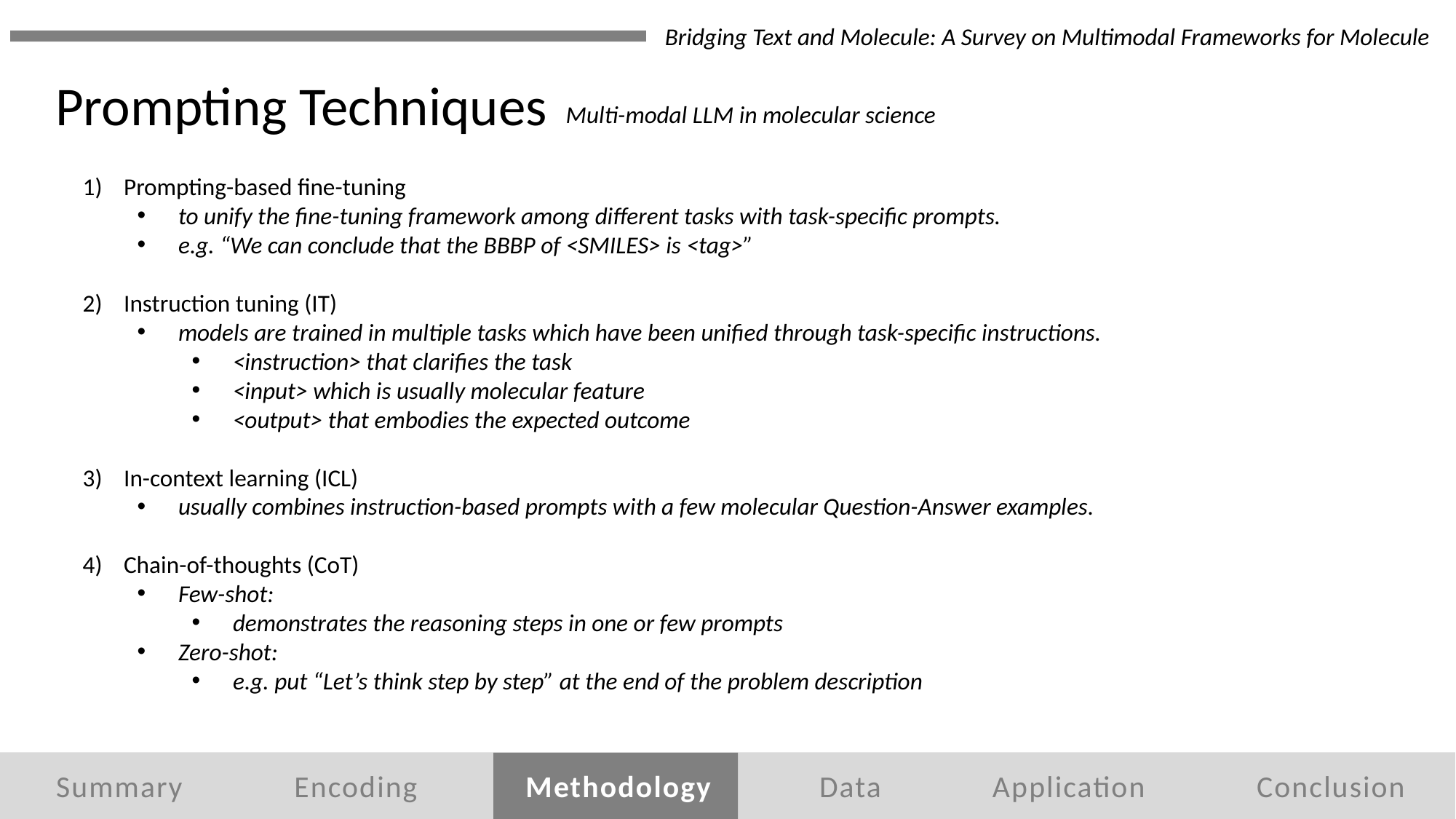

Bridging Text and Molecule: A Survey on Multimodal Frameworks for Molecule

Prompting Techniques
Multi-modal LLM in molecular science
Prompting-based fine-tuning
to unify the fine-tuning framework among different tasks with task-specific prompts.
e.g. “We can conclude that the BBBP of <SMILES> is <tag>”

Instruction tuning (IT)
models are trained in multiple tasks which have been unified through task-specific instructions.
<instruction> that clarifies the task
<input> which is usually molecular feature
<output> that embodies the expected outcome

In-context learning (ICL)
usually combines instruction-based prompts with a few molecular Question-Answer examples.

Chain-of-thoughts (CoT)
Few-shot:
demonstrates the reasoning steps in one or few prompts
Zero-shot:
e.g. put “Let’s think step by step” at the end of the problem description

Summary
Encoding
Methodology
Data
Application
Conclusion